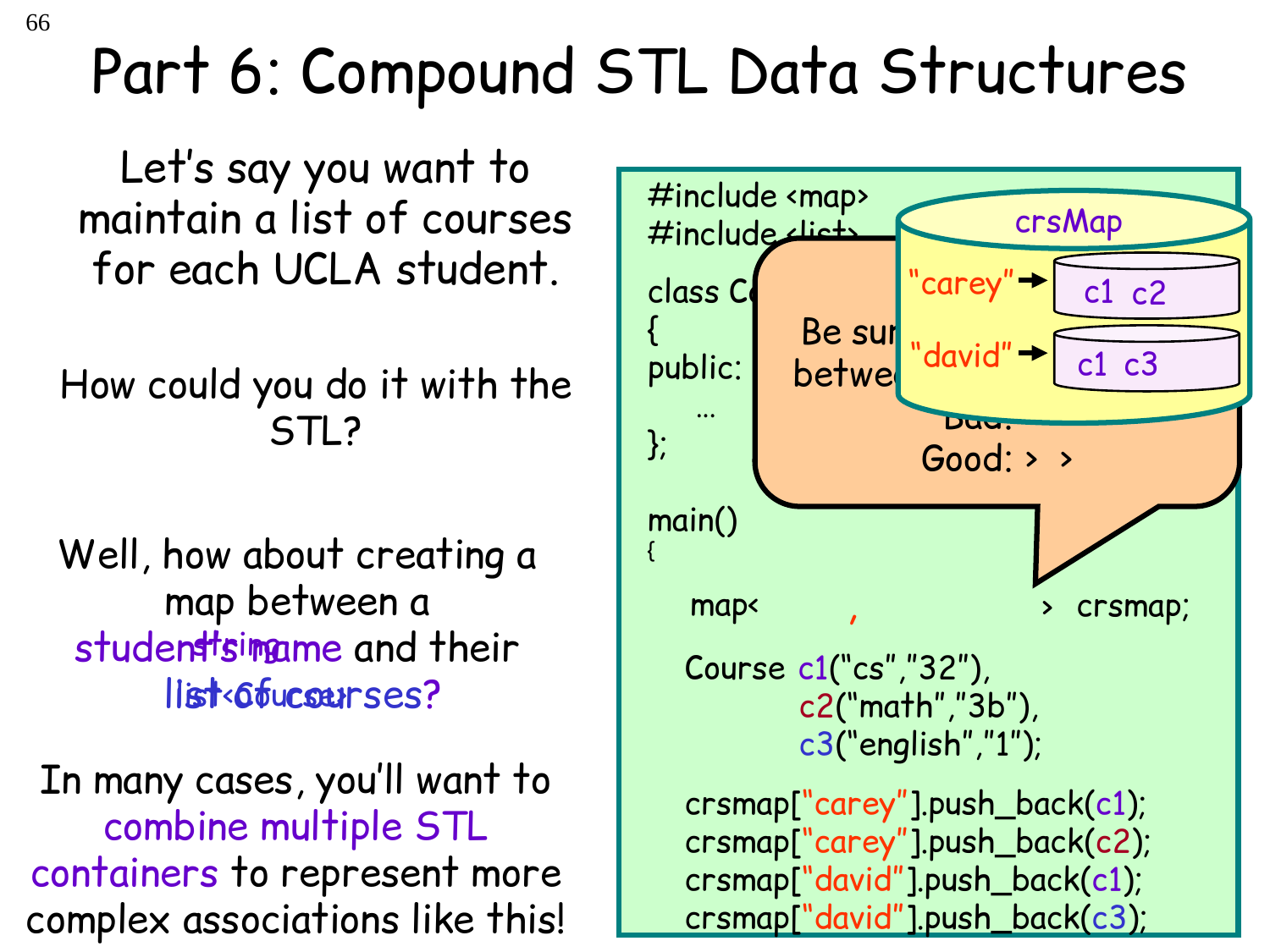

66
# Part 6: Compound STL Data Structures
Let’s say you want to maintain a list of courses for each UCLA student.

#include <map>
#include <list>

crsMap
Carey says:
Be sure to leave a space between the two > chars!
Bad: >>
Good: >  >

“carey”

class Course
{
public:
     …
};
c1
c2

“david”

c1
c3
How could you do it with the STL?
main()
{

Well, how about creating a  map between a
student’s name and their
list of courses?
,
map<
crsmap;
>
string
Course  c1(“cs”,”32”),
            c2(“math”,”3b”),
            c3(“english”,”1”);

crsmap[“carey”].push_back(c1);
crsmap[“carey”].push_back(c2);
crsmap[“david”].push_back(c1);
crsmap[“david”].push_back(c3);

list<Course>
In many cases, you’ll want to combine multiple STL containers to represent more complex associations like this!